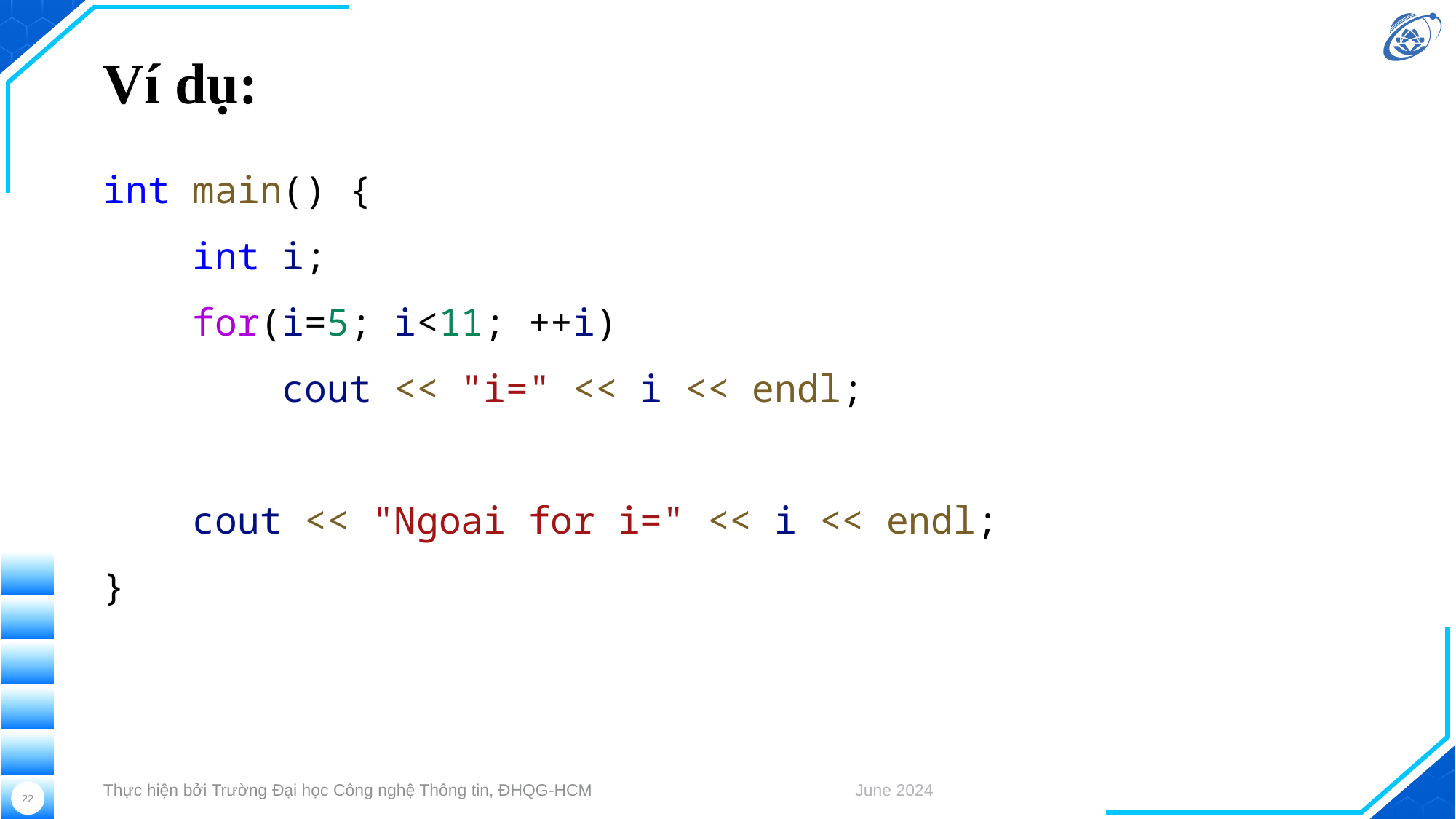

# Ví dụ:
int main() {
    int i;
    for(i=5; i<11; ++i)
        cout << "i=" << i << endl;

    cout << "Ngoai for i=" << i << endl;
}

Thực hiện bởi Trường Đại học Công nghệ Thông tin, ĐHQG-HCM
June 2024
22